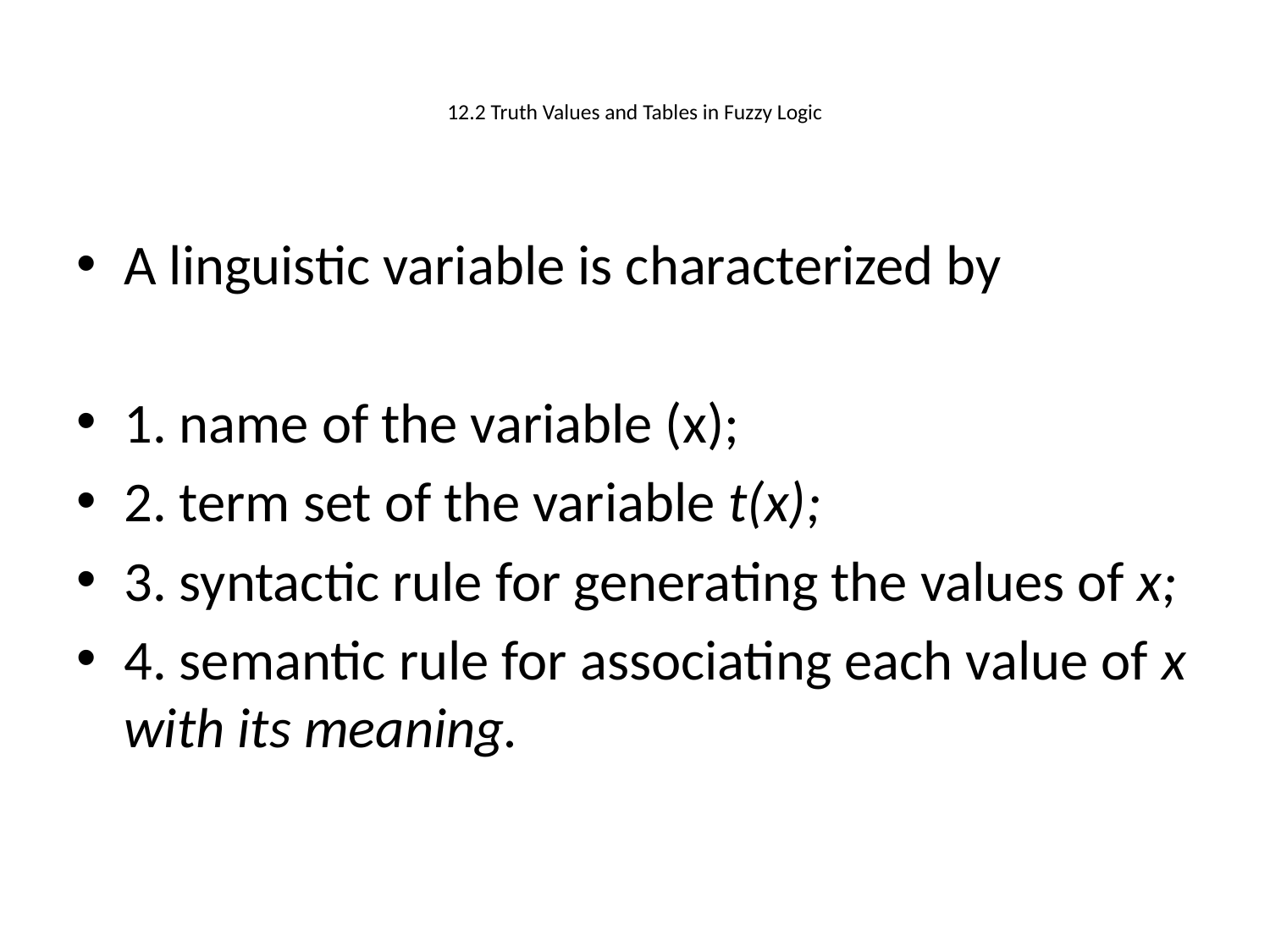

# 12.2 Truth Values and Tables in Fuzzy Logic
A linguistic variable is characterized by

1. name of the variable (x);
2. term set of the variable t(x);
3. syntactic rule for generating the values of x;
4. semantic rule for associating each value of x with its meaning.